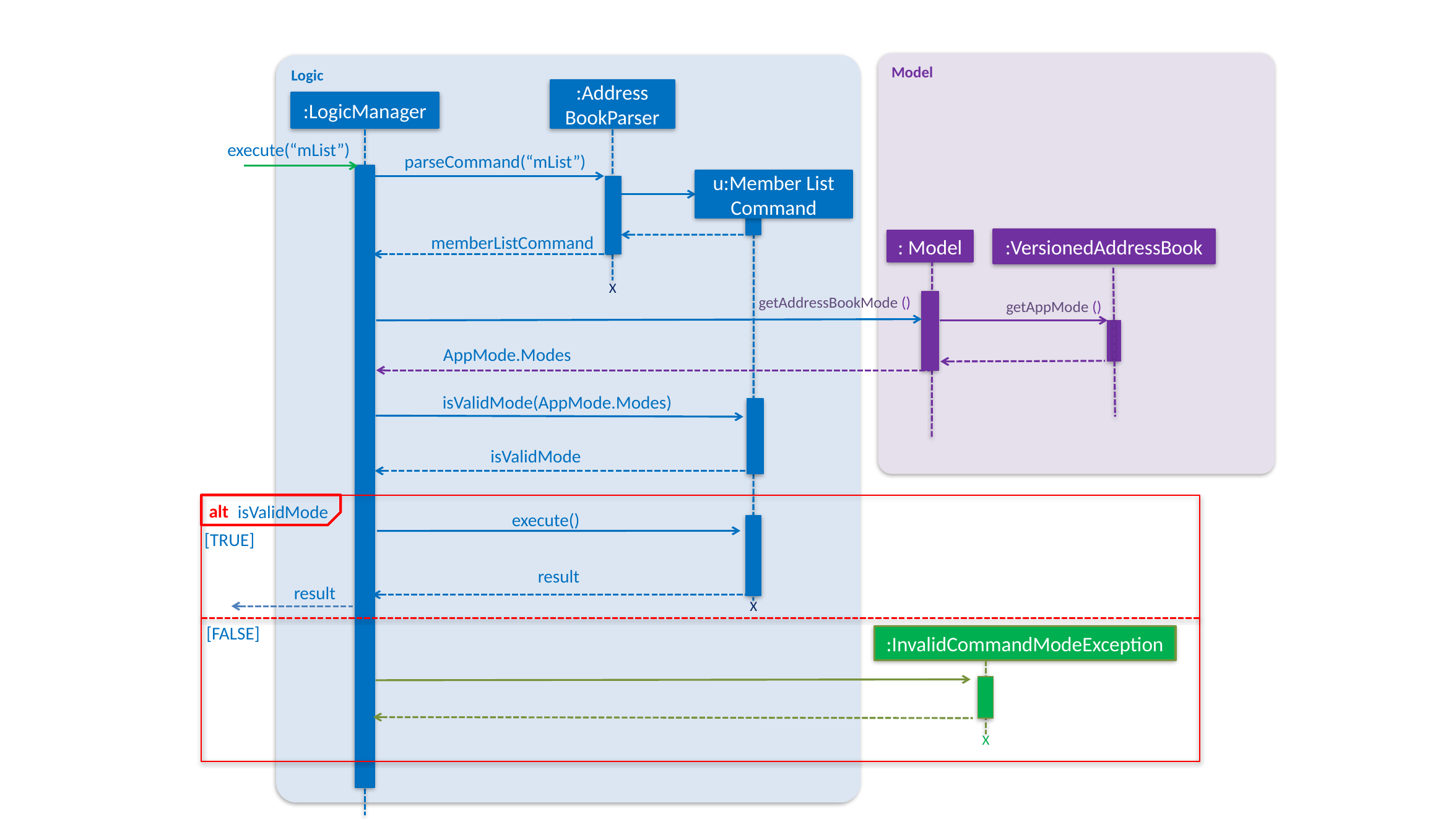

Model
Logic
:Address
BookParser
:LogicManager
execute(“mList”)
parseCommand(“mList”)

u:Member List
Command

:VersionedAddressBook
: Model
memberListCommand
X

getAddressBookMode ()
getAppMode ()

AppMode.Modes
isValidMode(AppMode.Modes)

isValidMode

alt
isValidMode
execute()

[TRUE]
result
result
X
[FALSE]
:InvalidCommandModeException

X